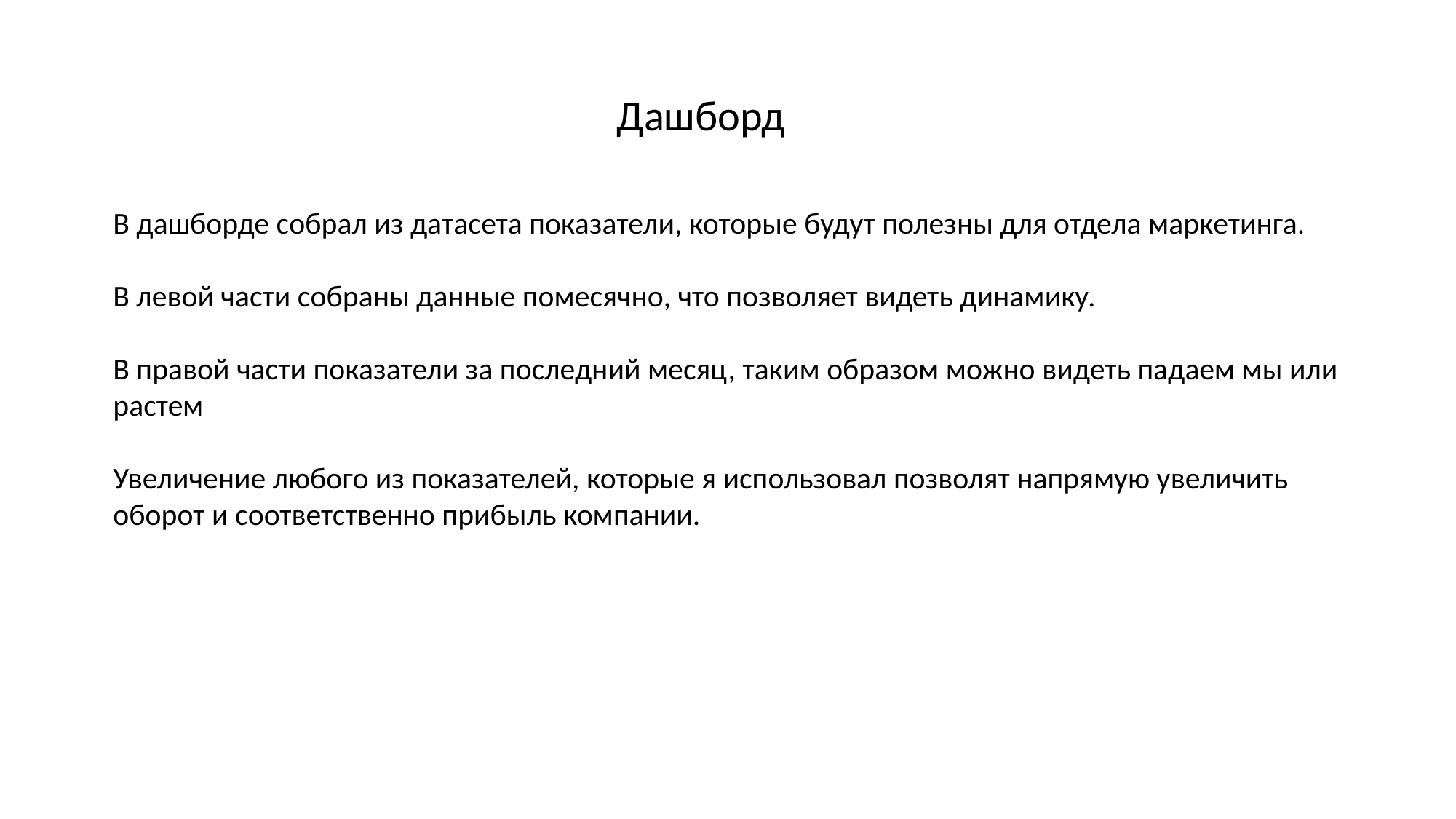

Дашборд
В дашборде собрал из датасета показатели, которые будут полезны для отдела маркетинга.

В левой части собраны данные помесячно, что позволяет видеть динамику.

В правой части показатели за последний месяц, таким образом можно видеть падаем мы или растем

Увеличение любого из показателей, которые я использовал позволят напрямую увеличить оборот и соответственно прибыль компании.